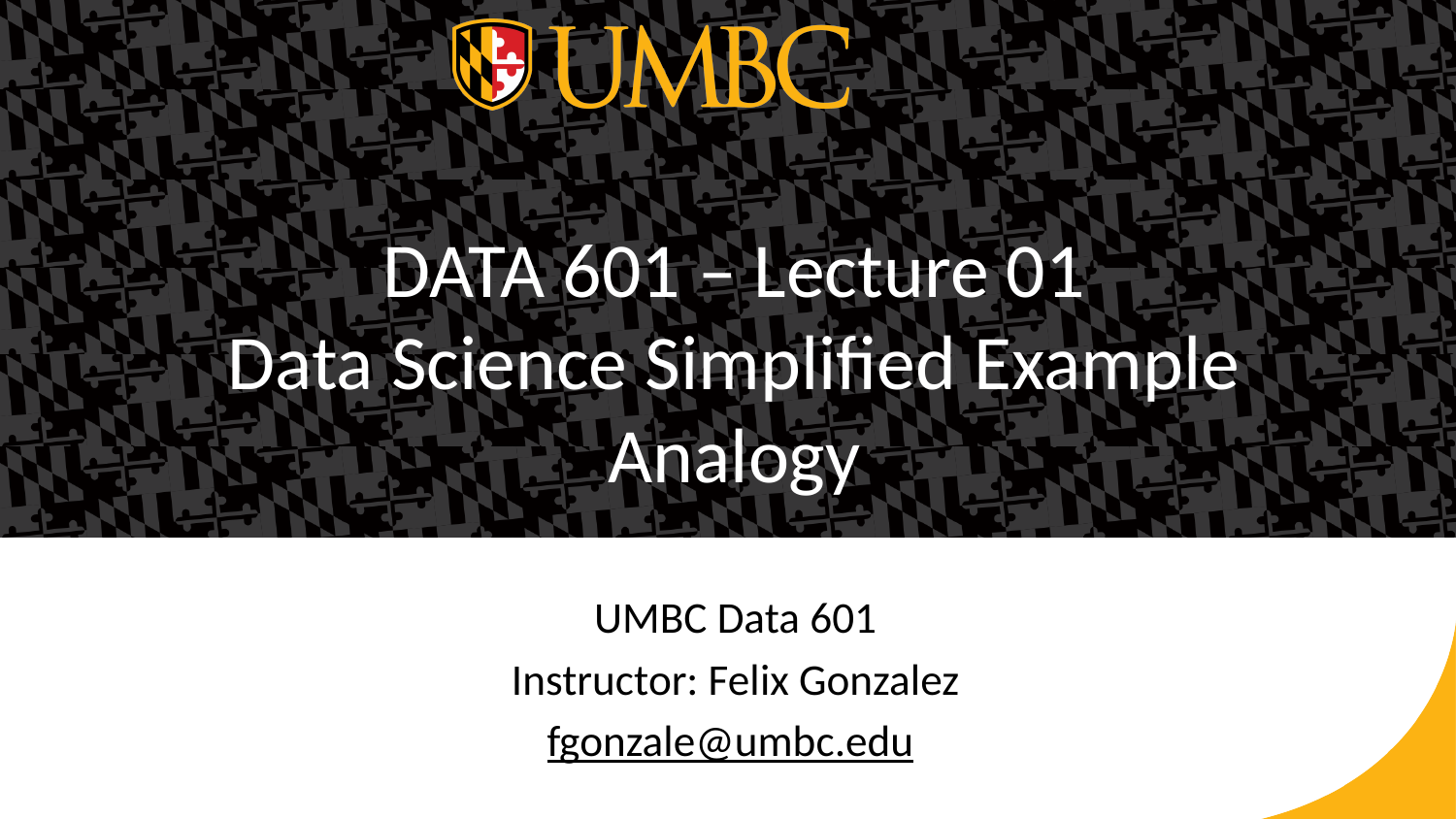

# DATA 601 – Lecture 01 Data Science Simplified Example Analogy
UMBC Data 601
Instructor: Felix Gonzalez
fgonzale@umbc.edu